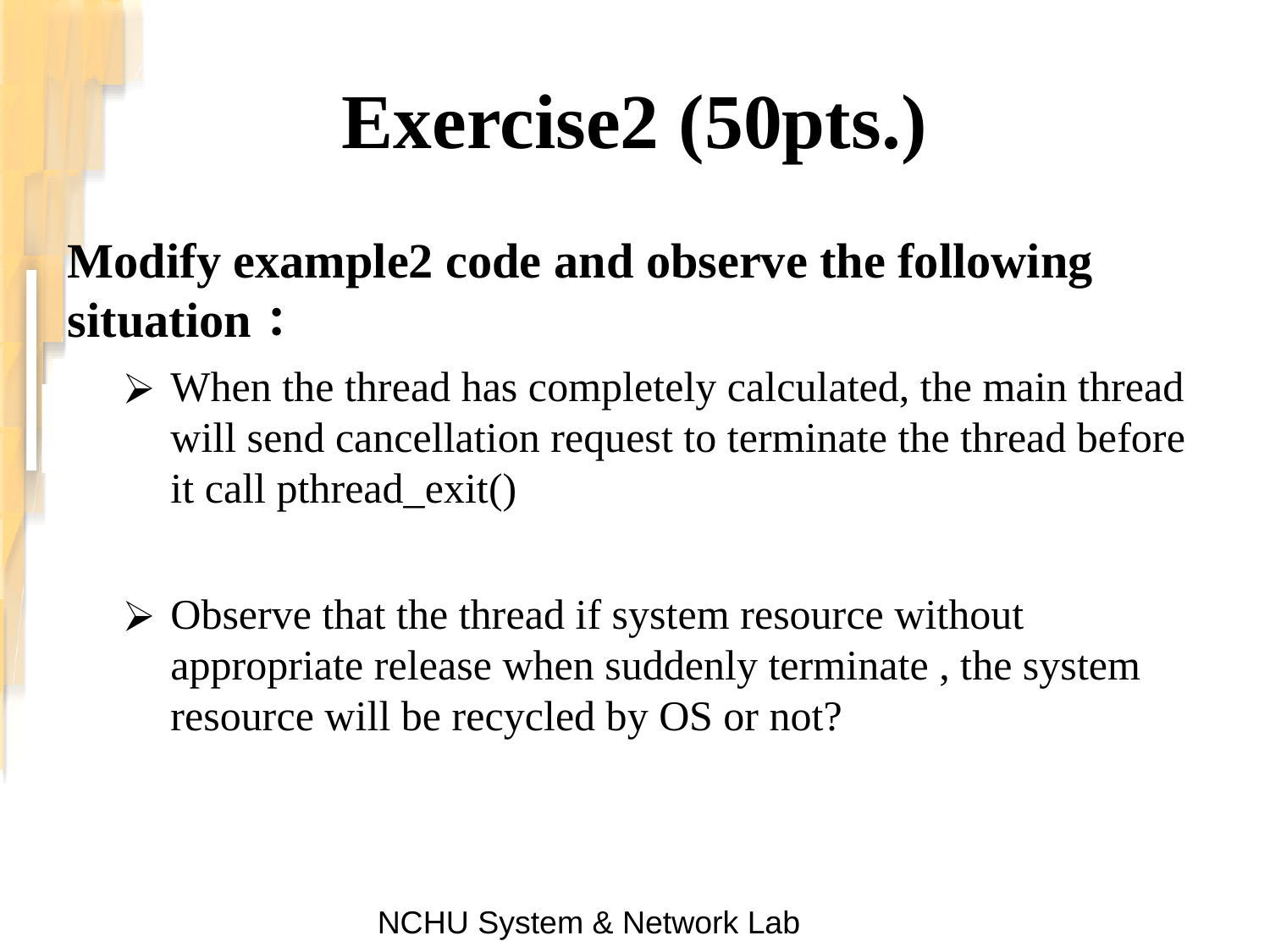

# Exercise2 (50pts.)
Modify example2 code and observe the following situation：
When the thread has completely calculated, the main thread will send cancellation request to terminate the thread before it call pthread_exit()

Observe that the thread if system resource without appropriate release when suddenly terminate , the system resource will be recycled by OS or not?

NCHU System & Network Lab